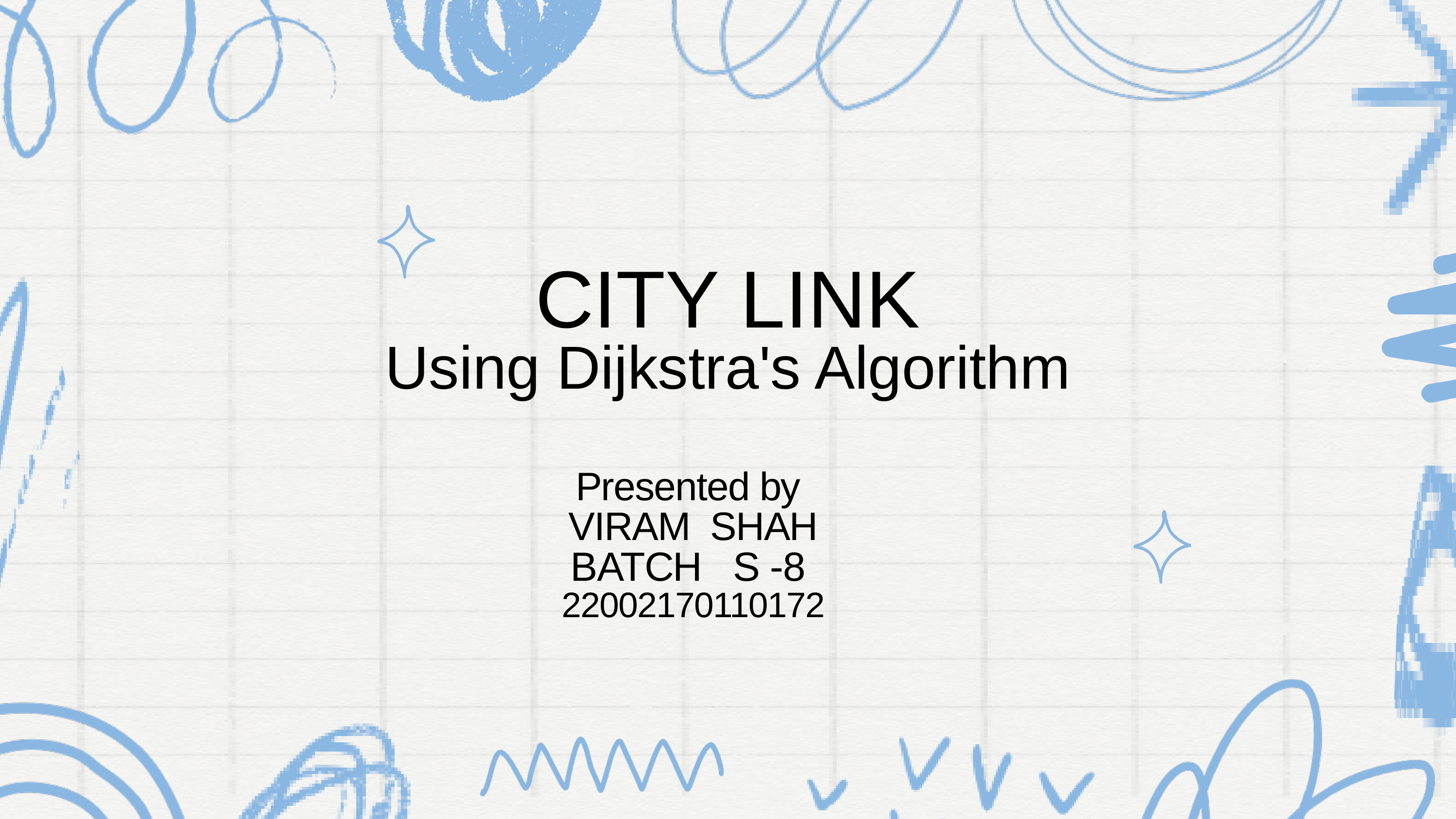

CITY LINK
Using Dijkstra's Algorithm

Presented by
VIRAM  SHAH
BATCH   S -8
22002170110172